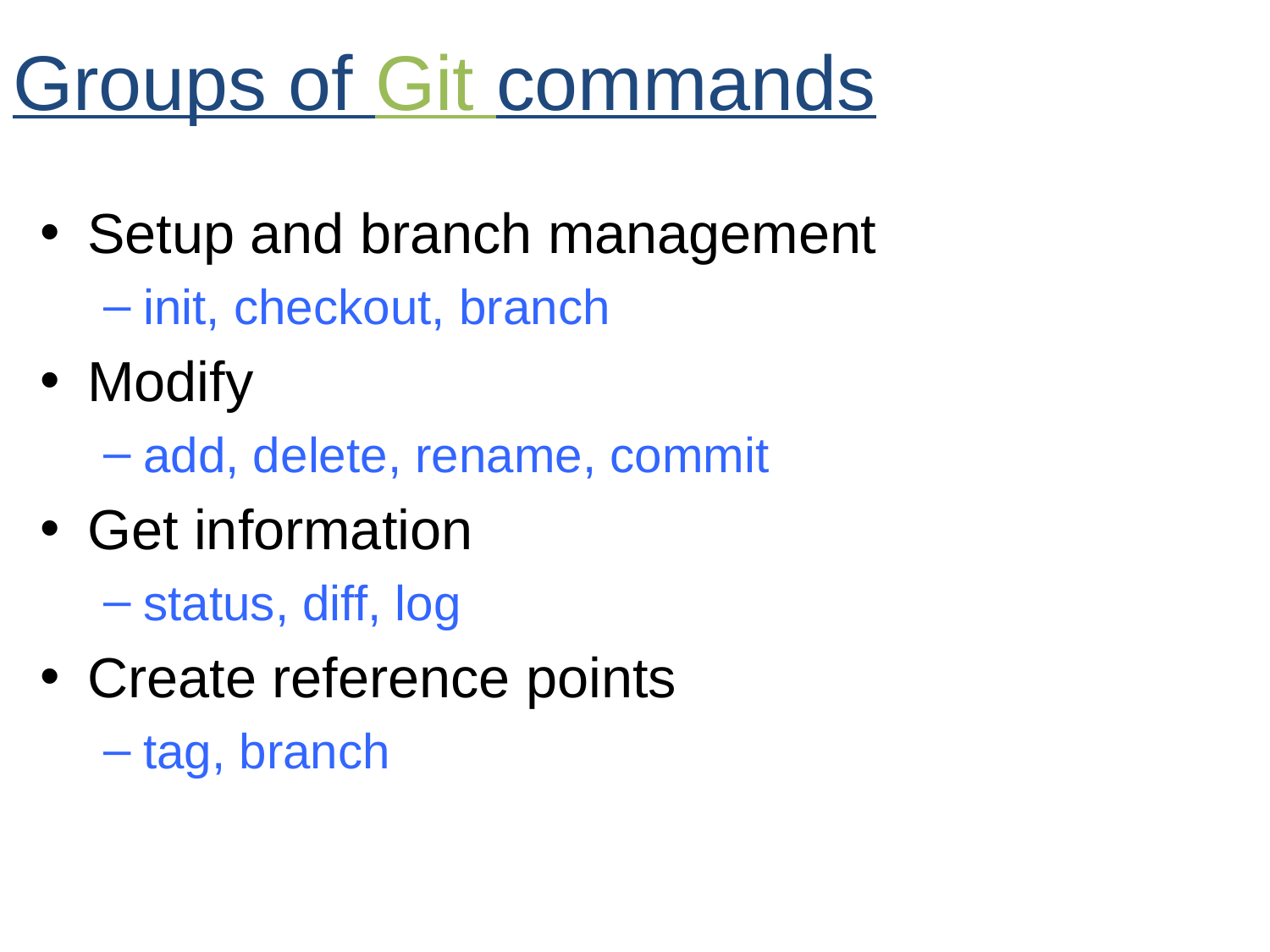

# Groups of Git commands
Setup and branch management
init, checkout, branch
Modify
add, delete, rename, commit
Get information
status, diff, log
Create reference points
tag, branch